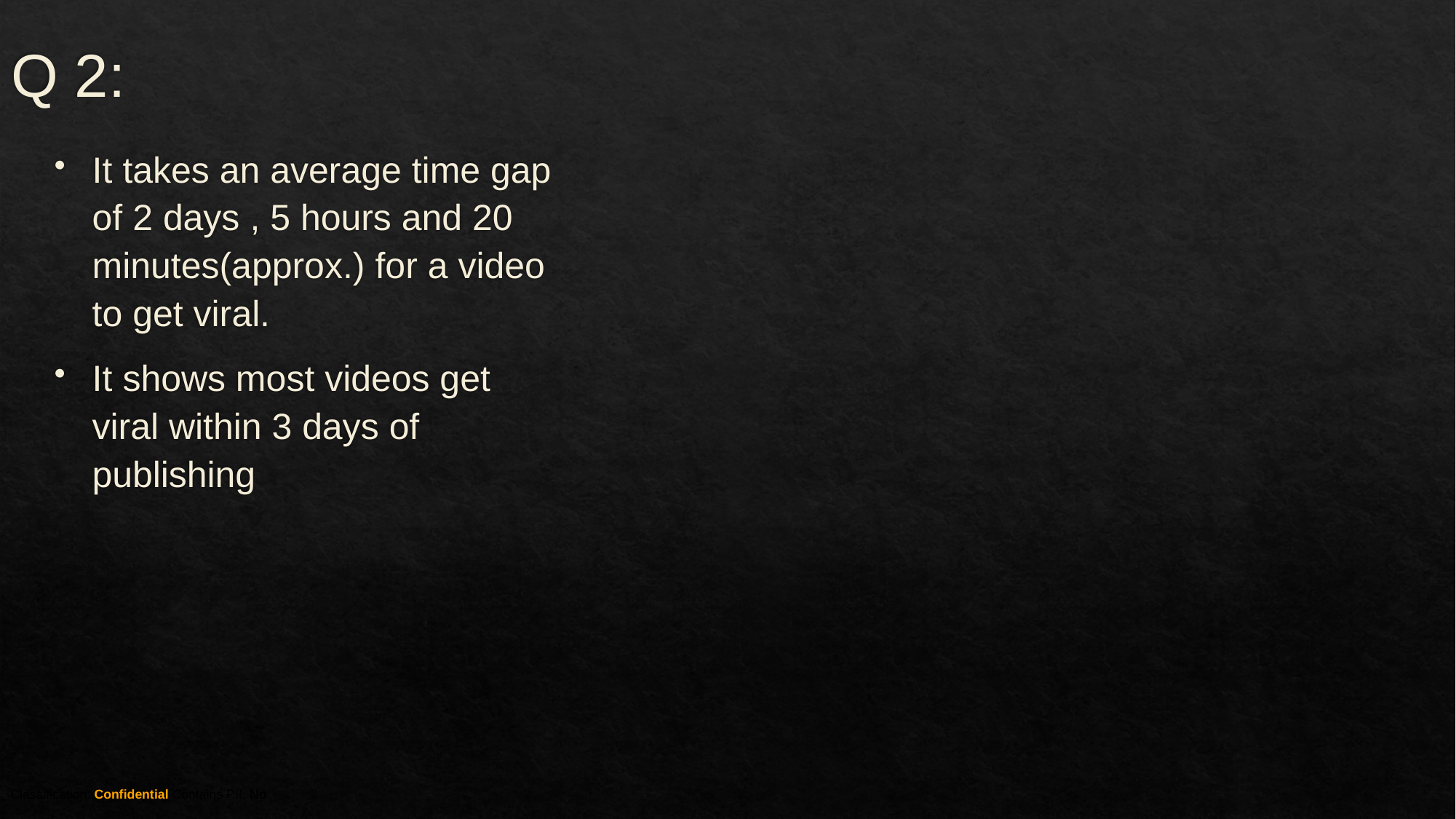

# Q 2:
It takes an average time gap of 2 days , 5 hours and 20 minutes(approx.) for a video to get viral.
It shows most videos get viral within 3 days of publishing